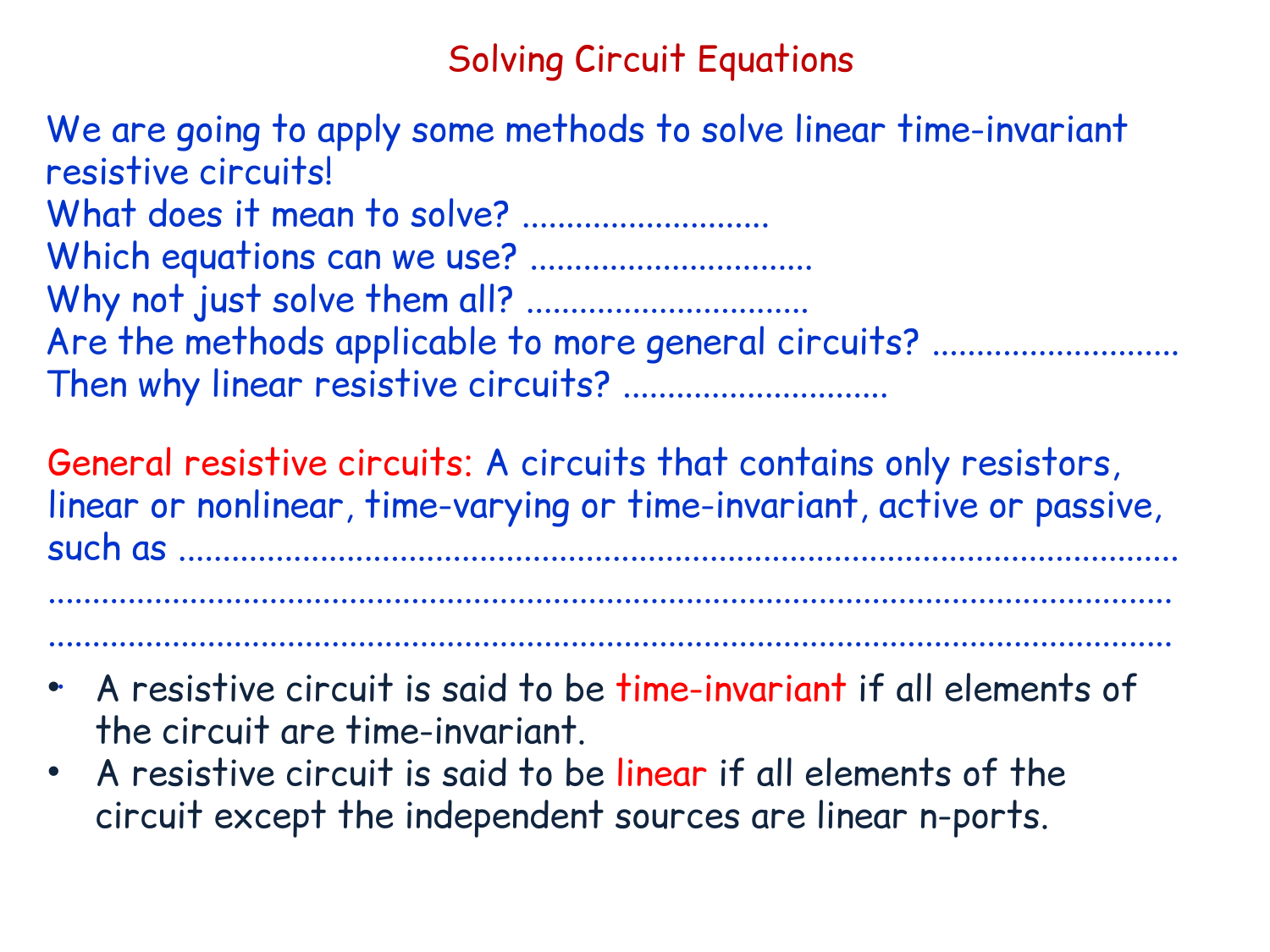

Solving Circuit Equations
We are going to apply some methods to solve linear time-invariant resistive circuits!
What does it mean to solve? ............................
Which equations can we use? ................................
Why not just solve them all? ................................
Are the methods applicable to more general circuits? ............................
Then why linear resistive circuits? ..............................
General resistive circuits: A circuits that contains only resistors, linear or nonlinear, time-varying or time-invariant, active or passive, such as ................................................................................................................. ................................................................................................................................................................................................................................................................
A resistive circuit is said to be time-invariant if all elements of the circuit are time-invariant.
A resistive circuit is said to be linear if all elements of the circuit except the independent sources are linear n-ports.